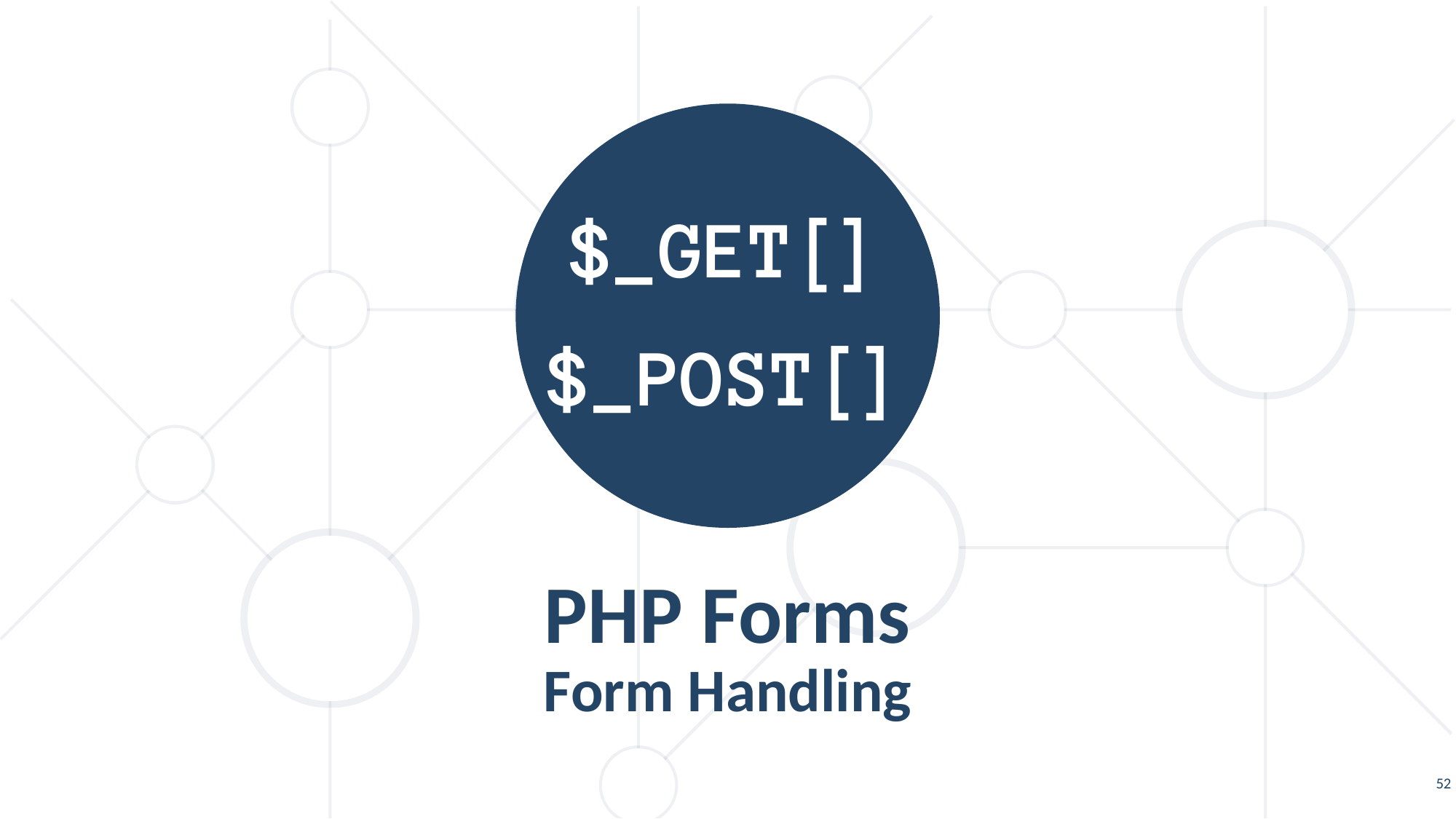

$_GET[]
$_POST[]
PHP Forms
Form Handling
52